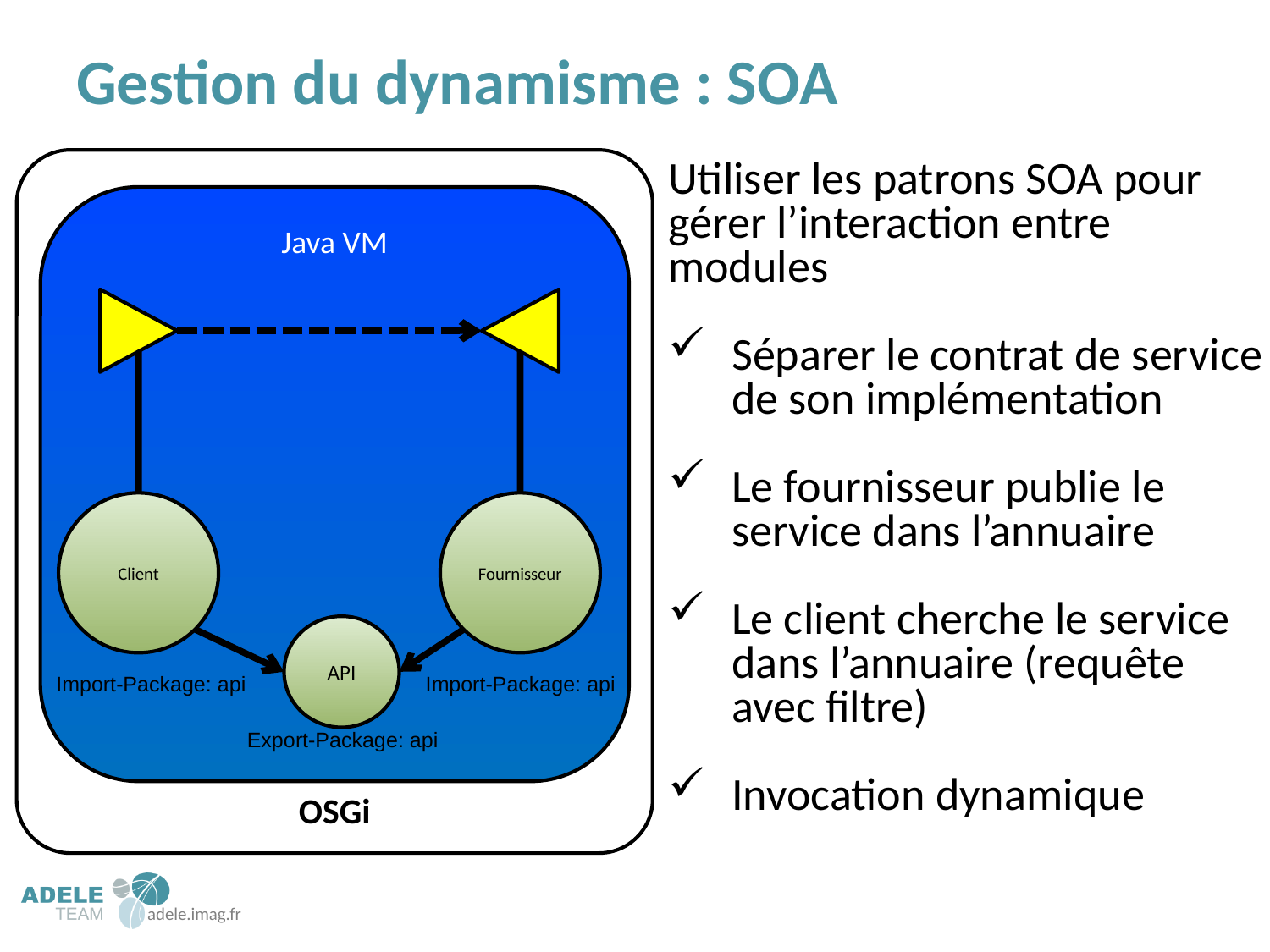

# Gestion du dynamisme : SOA
OSGi
Utiliser les patrons SOA pour gérer l’interaction entre modules

Séparer le contrat de service de son implémentation
Le fournisseur publie le service dans l’annuaire

Le client cherche le service dans l’annuaire (requête avec filtre)

Invocation dynamique

Java VM

Client
Fournisseur
API
Import-Package: api
Import-Package: api
Export-Package: api